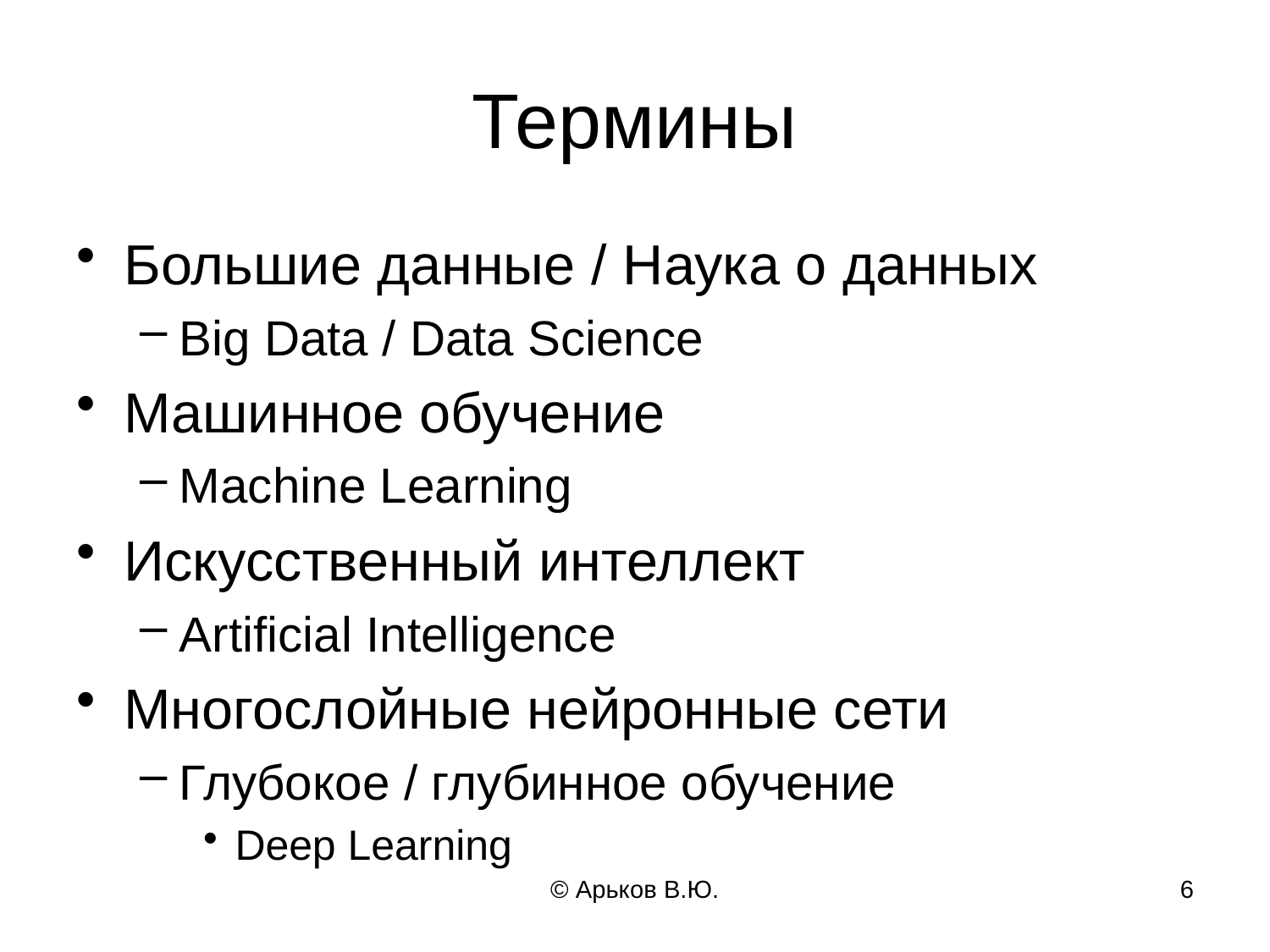

# Термины
Большие данные / Наука о данных
Big Data / Data Science
Машинное обучение
Machine Learning
Искусственный интеллект
Artificial Intelligence
Многослойные нейронные сети
Глубокое / глубинное обучение
Deep Learning
© Арьков В.Ю.
6